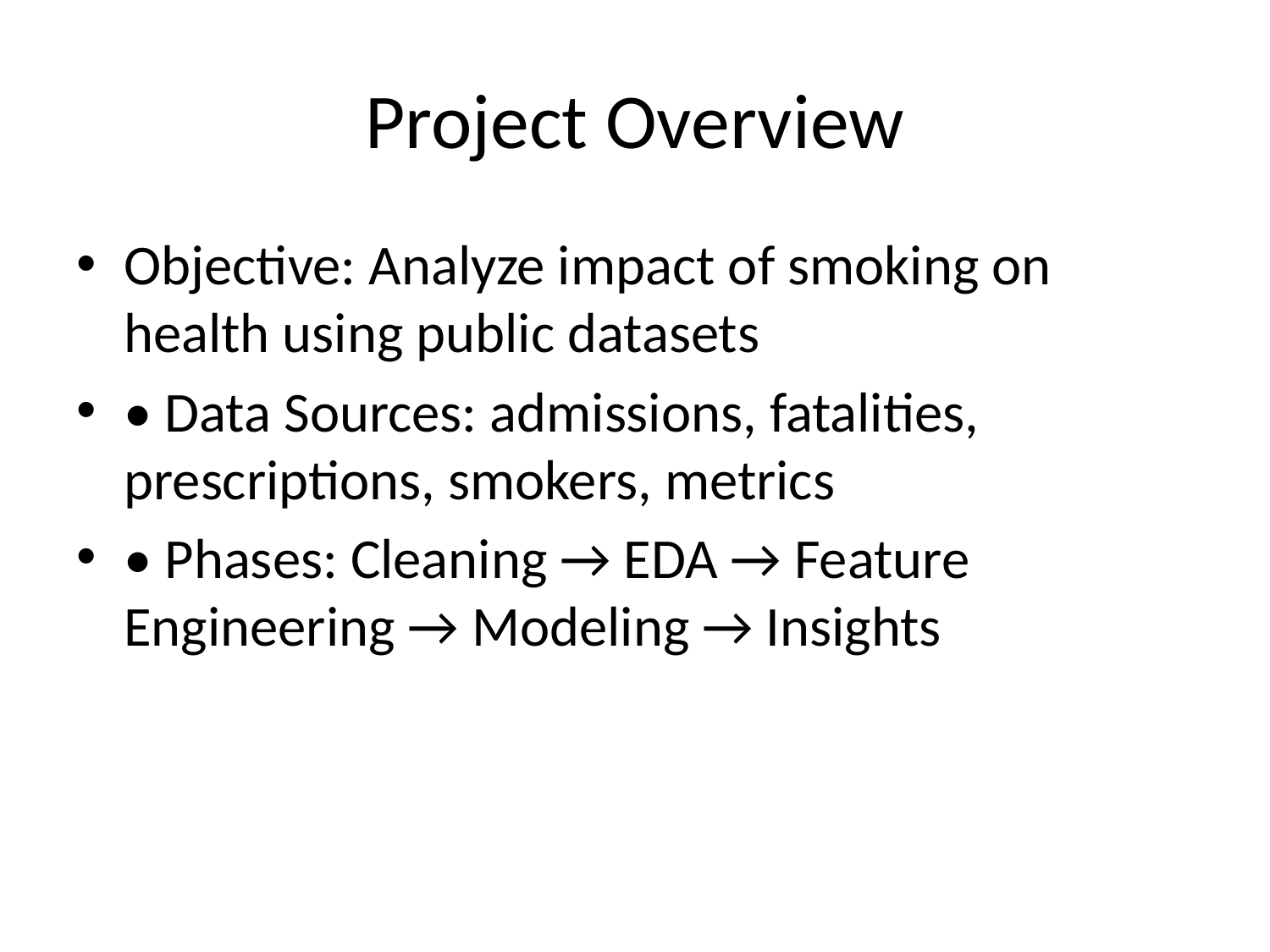

# Project Overview
Objective: Analyze impact of smoking on health using public datasets
• Data Sources: admissions, fatalities, prescriptions, smokers, metrics
• Phases: Cleaning → EDA → Feature Engineering → Modeling → Insights